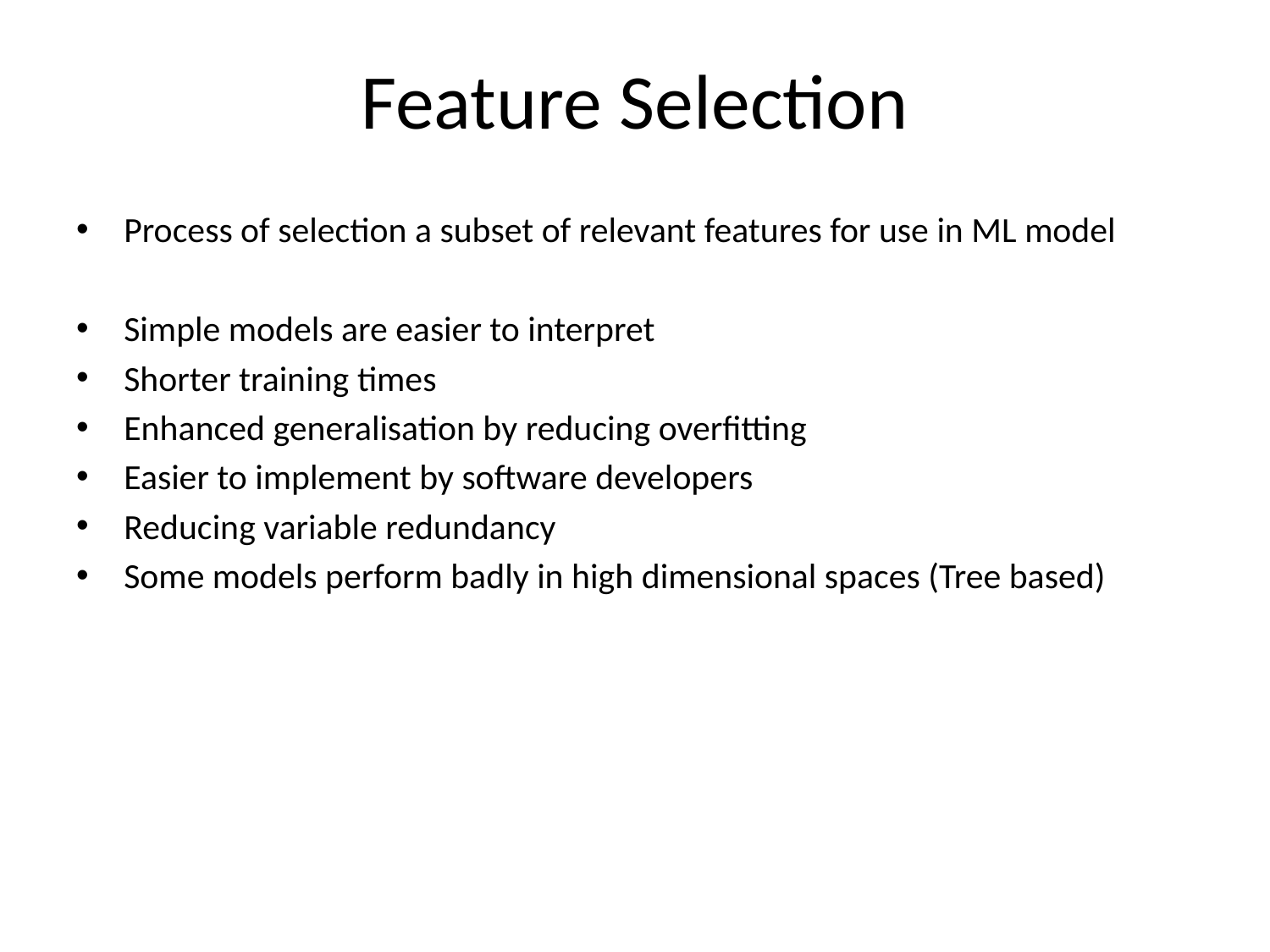

# Feature Selection
Process of selection a subset of relevant features for use in ML model

Simple models are easier to interpret
Shorter training times
Enhanced generalisation by reducing overfitting
Easier to implement by software developers
Reducing variable redundancy
Some models perform badly in high dimensional spaces (Tree based)